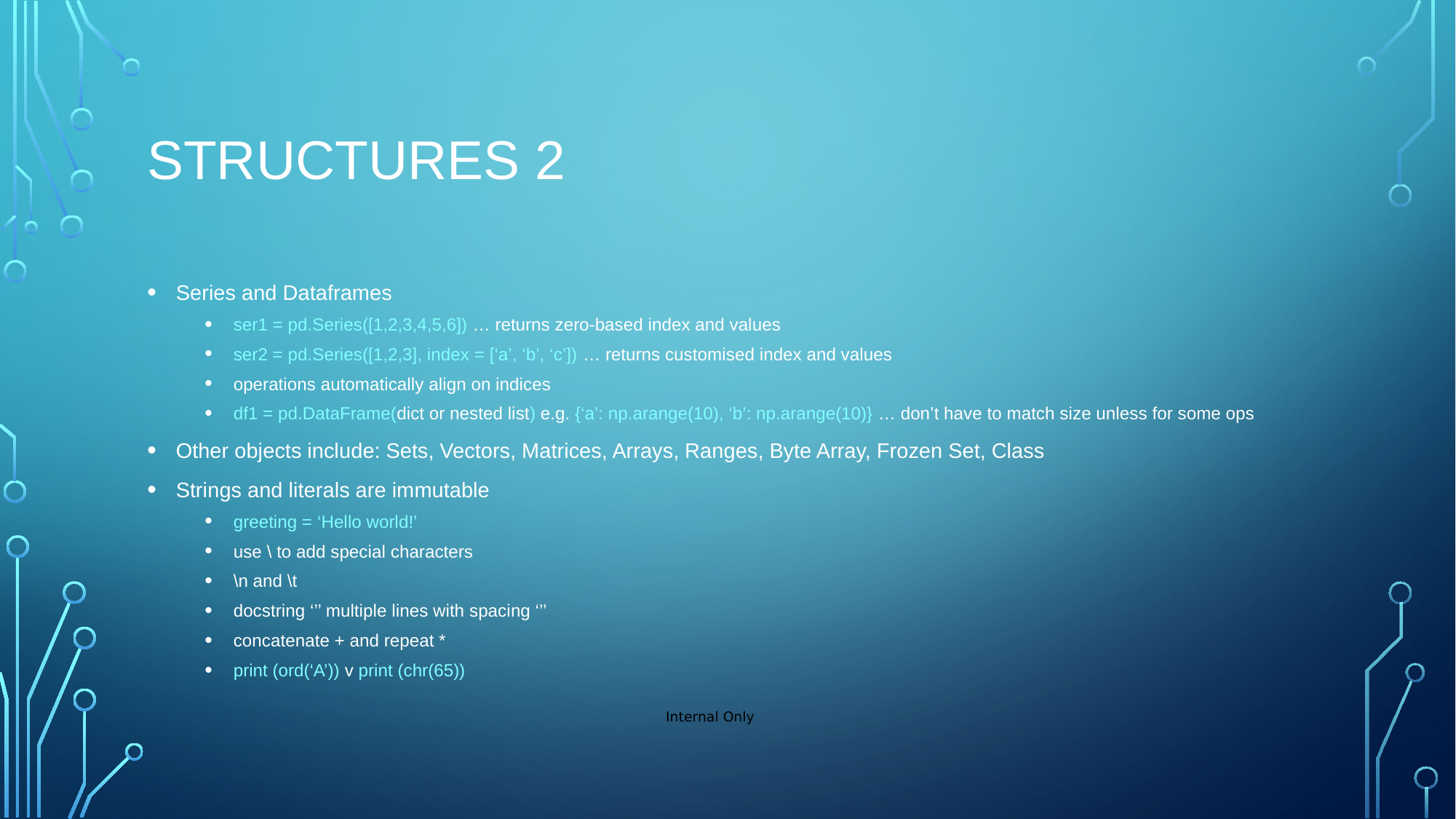

# Structures 2
Series and Dataframes
ser1 = pd.Series([1,2,3,4,5,6]) … returns zero-based index and values
ser2 = pd.Series([1,2,3], index = [‘a’, ‘b’, ‘c’]) … returns customised index and values
operations automatically align on indices
df1 = pd.DataFrame(dict or nested list) e.g. {‘a’: np.arange(10), ‘b’: np.arange(10)} … don’t have to match size unless for some ops
Other objects include: Sets, Vectors, Matrices, Arrays, Ranges, Byte Array, Frozen Set, Class
Strings and literals are immutable
greeting = ‘Hello world!’
use \ to add special characters
\n and \t
docstring ‘’’ multiple lines with spacing ‘’’
concatenate + and repeat *
print (ord(‘A’)) v print (chr(65))
Internal Only